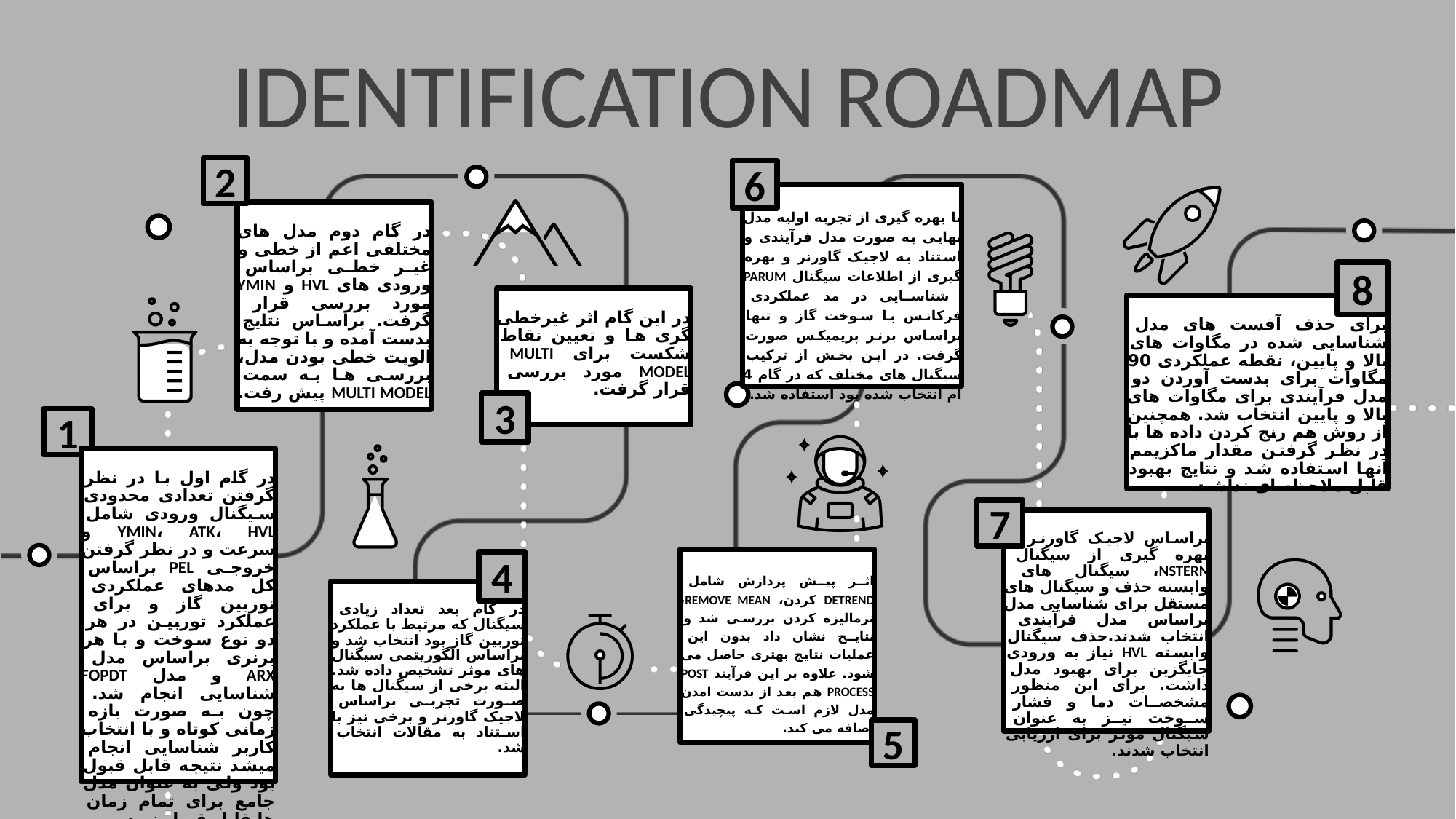

# Identification roadmap
2
6
با بهره گیری از تجربه اولیه مدل نهایی به صورت مدل فرآیندی و استناد به لاجیک گاورنر و بهره گیری از اطلاعات سیگنال PARUM  شناسایی در مد عملکردی فرکانس با سوخت گاز و تنها براساس برنر پریمیکس صورت گرفت. در این بخش از ترکیب سیگنال های مختلف که در گام 4 ام انتخاب شده بود استفاده شد.
در گام دوم مدل های مختلفی اعم از خطی و غیر خطی براساس ورودی های HVL و YMIN مورد بررسی قرار گرفت. براساس نتایج بدست آمده و با توجه به الویت خطی بودن مدل، بررسی ها به سمت multi model پیش رفت.
8
در این گام اثر غیرخطی گری ها و تعیین نقاط شکست برای multi model مورد بررسی قرار گرفت.
برای حذف آفست های مدل شناسایی شده در مگاوات های بالا و پایین، نقطه عملکردی 90 مگاوات برای بدست آوردن دو مدل فرآیندی برای مگاوات های بالا و پایین انتخاب شد. همچنین از روش هم رنج کردن داده ها با در نظر گرفتن مقدار ماکزیمم آنها استفاده شد و نتایج بهبود قابل ملاحظه ای نداشت.

3
1
در گام اول با در نظر گرفتن تعدادی محدودی سیگنال ورودی شامل Ymin، ATK، HVL و سرعت و در نظر گرفتن خروجی PEL براساس کل مدهای عملکردی توربین گاز و برای عملکرد توربین در هر دو نوع سوخت و با هر برنری براساس مدل ARX و مدل FOPDT شناسایی انجام شد. چون به صورت بازه زمانی کوتاه و با انتخاب کاربر شناسایی انجام میشد نتیجه قابل قبول بود ولی به عنوان مدل جامع برای تمام زمان ها قابل قبول نبود.
7
براساس لاجیک گاورنر با بهره گیری از سیگنال NSTERN، سیگنال های وابسته حذف و سیگنال های مستقل برای شناسایی مدل براساس مدل فرآیندی انتخاب شدند.حذف سیگنال وابسته HVL نیاز به ورودی جایگزین برای بهبود مدل داشت. برای این منظور مشخصات دما و فشار سوخت نیز به عنوان سیگنال موثر برای ارزیابی انتخاب شدند.

اثر پیش پردازش شامل detrend کردن، remove mean، نرمالیزه کردن بررسی شد و نتایج نشان داد بدون این عملیات نتایج بهتری حاصل می شود. علاوه بر این فرآیند post process هم بعد از بدست امدن مدل لازم است که پیچیدگی اضافه می کند.
4
در گام بعد تعداد زیادی سیگنال که مرتبط با عملکرد توربین گاز بود انتخاب شد و براساس الگوریتمی سیگنال های موثر تشخیص داده شد. البته برخی از سیگنال ها به صورت تجربی براساس لاجیک گاورنر و برخی نیز با استناد به مقالات انتخاب شد.

5